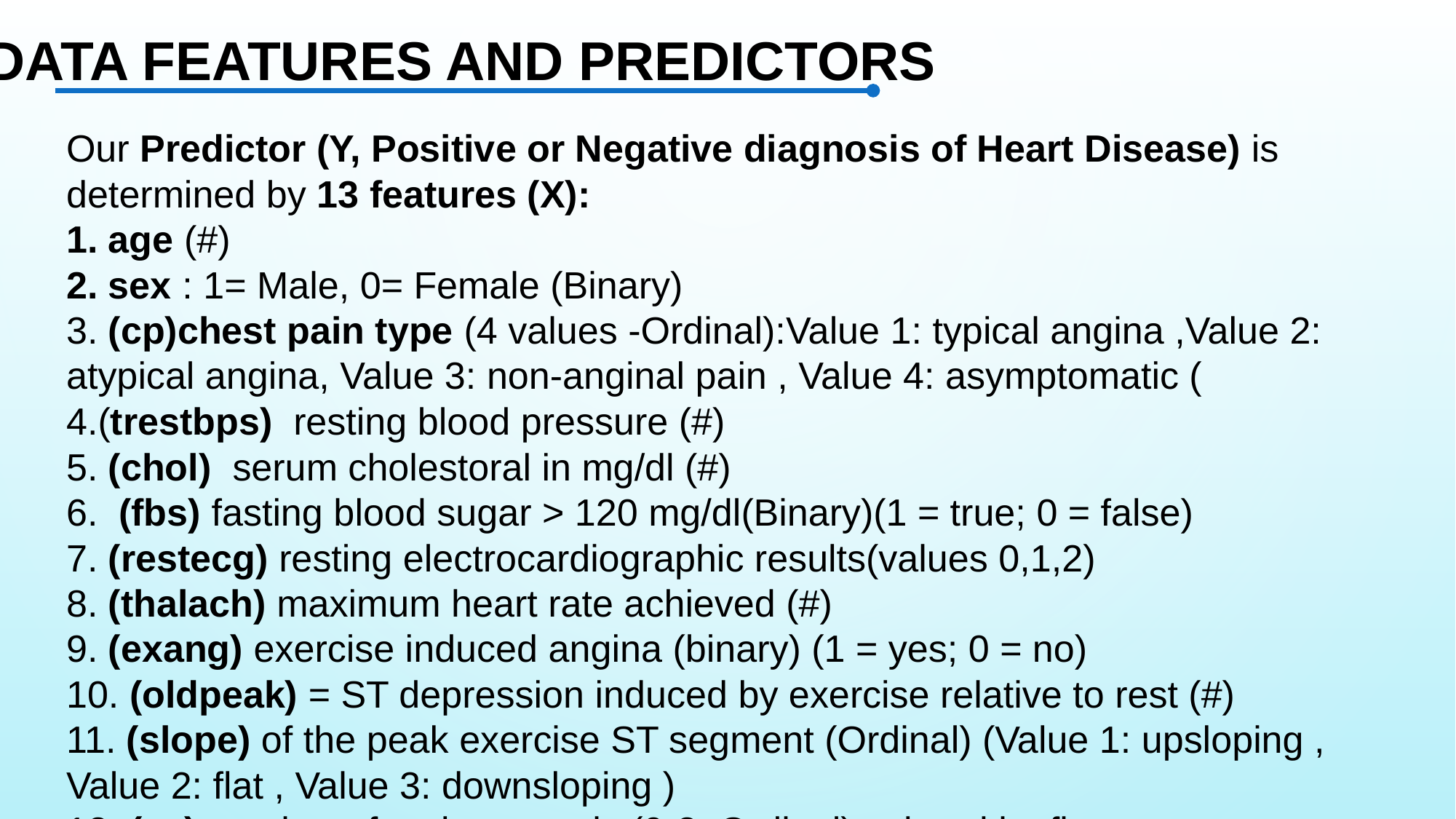

# Data Features And predictors
Our Predictor (Y, Positive or Negative diagnosis of Heart Disease) is determined by 13 features (X):
 age (#)
 sex : 1= Male, 0= Female (Binary)
 (cp)chest pain type (4 values -Ordinal):Value 1: typical angina ,Value 2: atypical angina, Value 3: non-anginal pain , Value 4: asymptomatic (
(trestbps)  resting blood pressure (#)
 (chol)  serum cholestoral in mg/dl (#)
  (fbs) fasting blood sugar > 120 mg/dl(Binary)(1 = true; 0 = false)
 (restecg) resting electrocardiographic results(values 0,1,2)
8. (thalach) maximum heart rate achieved (#)
9. (exang) exercise induced angina (binary) (1 = yes; 0 = no)
10. (oldpeak) = ST depression induced by exercise relative to rest (#)
11. (slope) of the peak exercise ST segment (Ordinal) (Value 1: upsloping , Value 2: flat , Value 3: downsloping )
12. (ca) number of major vessels (0-3, Ordinal) colored by fluoroscopy
13. (thal) maximum heart rate achieved - (Ordinal): 3 = normal; 6 = fixed defect; 7 = reversable defect